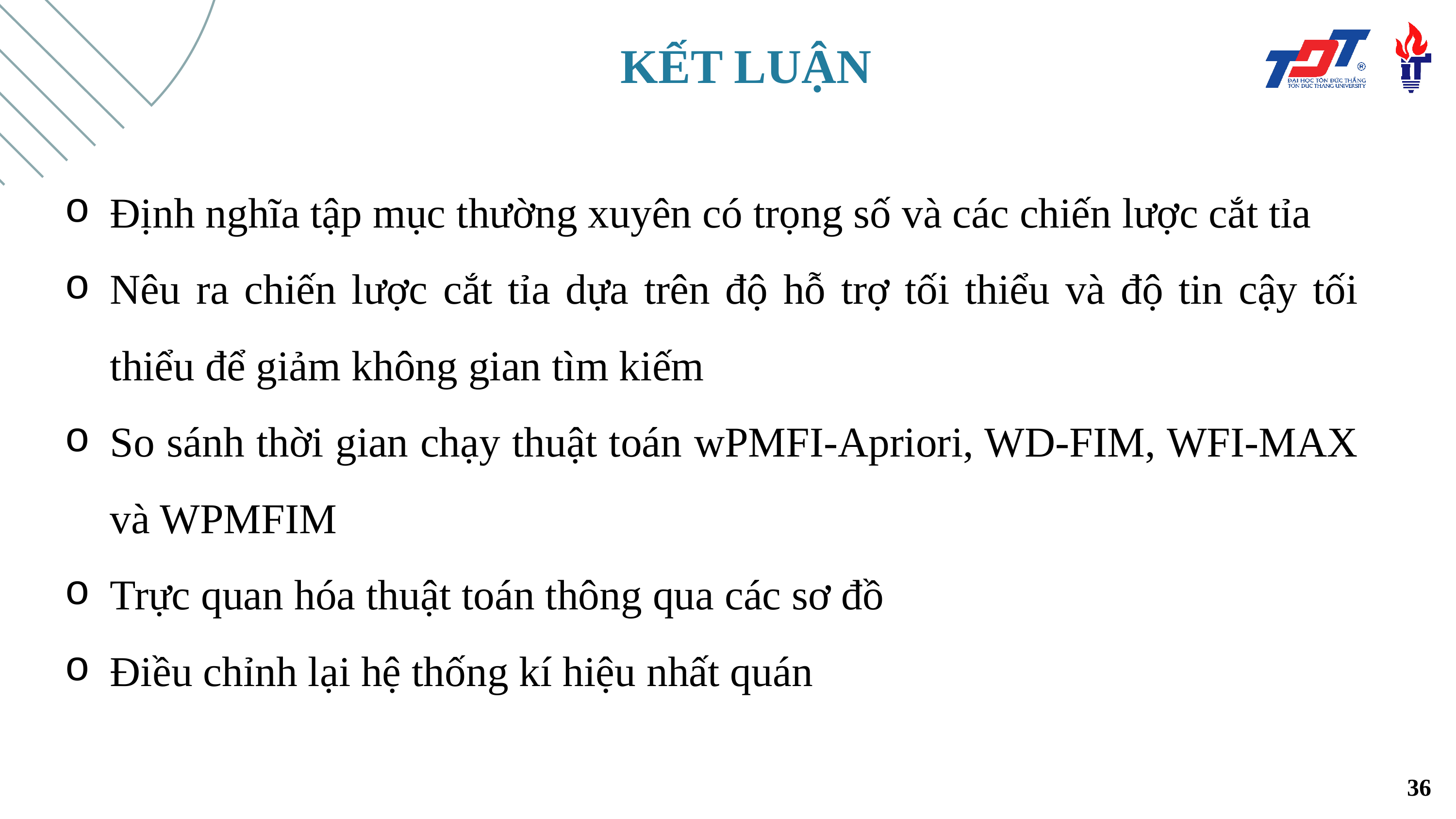

KẾT LUẬN
Định nghĩa tập mục thường xuyên có trọng số và các chiến lược cắt tỉa
Nêu ra chiến lược cắt tỉa dựa trên độ hỗ trợ tối thiểu và độ tin cậy tối thiểu để giảm không gian tìm kiếm
So sánh thời gian chạy thuật toán wPMFI-Apriori, WD-FIM, WFI-MAX và WPMFIM
Trực quan hóa thuật toán thông qua các sơ đồ
Điều chỉnh lại hệ thống kí hiệu nhất quán
36